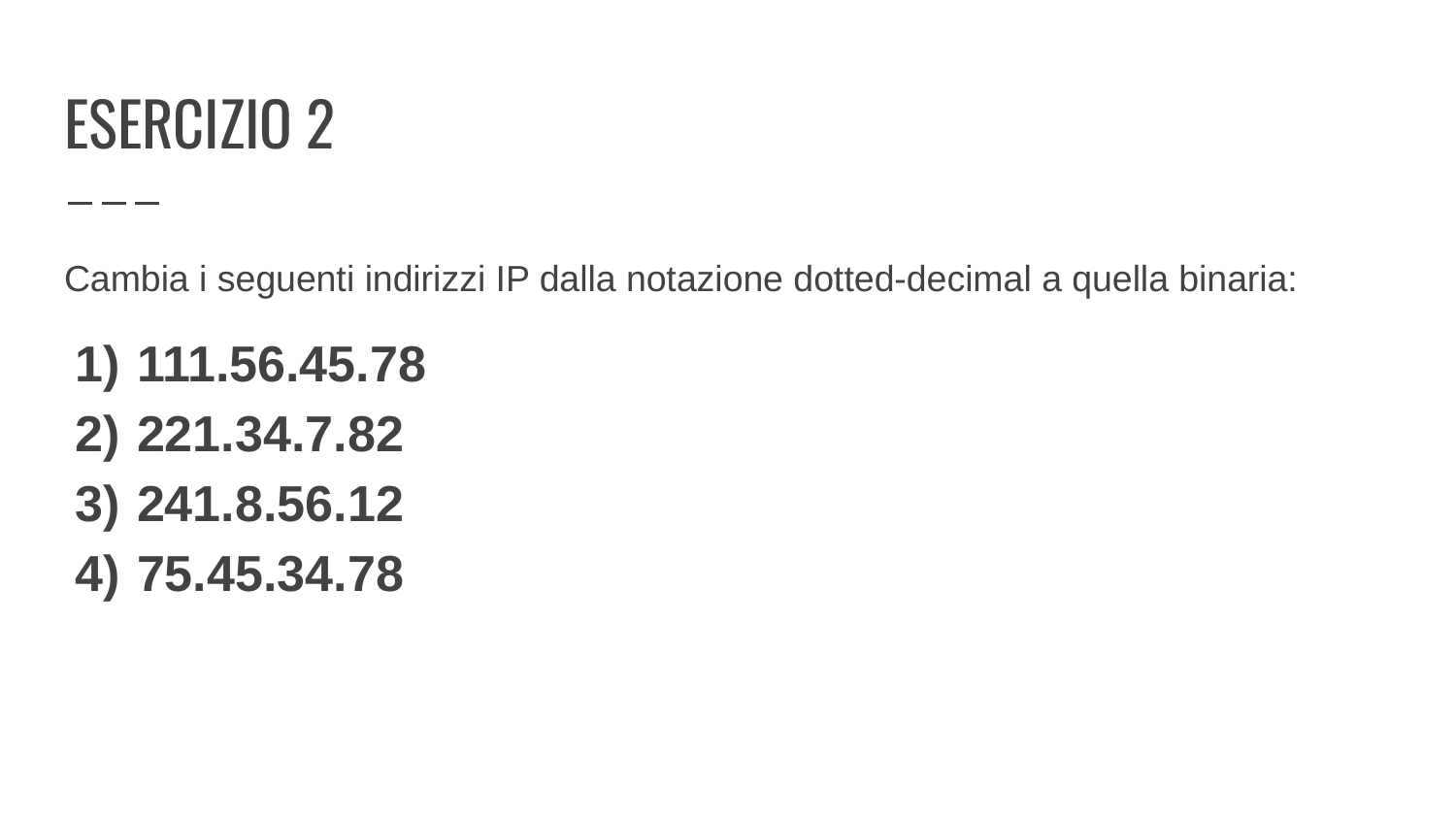

# ESERCIZIO 2
Cambia i seguenti indirizzi IP dalla notazione dotted-decimal a quella binaria:
111.56.45.78
221.34.7.82
241.8.56.12
75.45.34.78